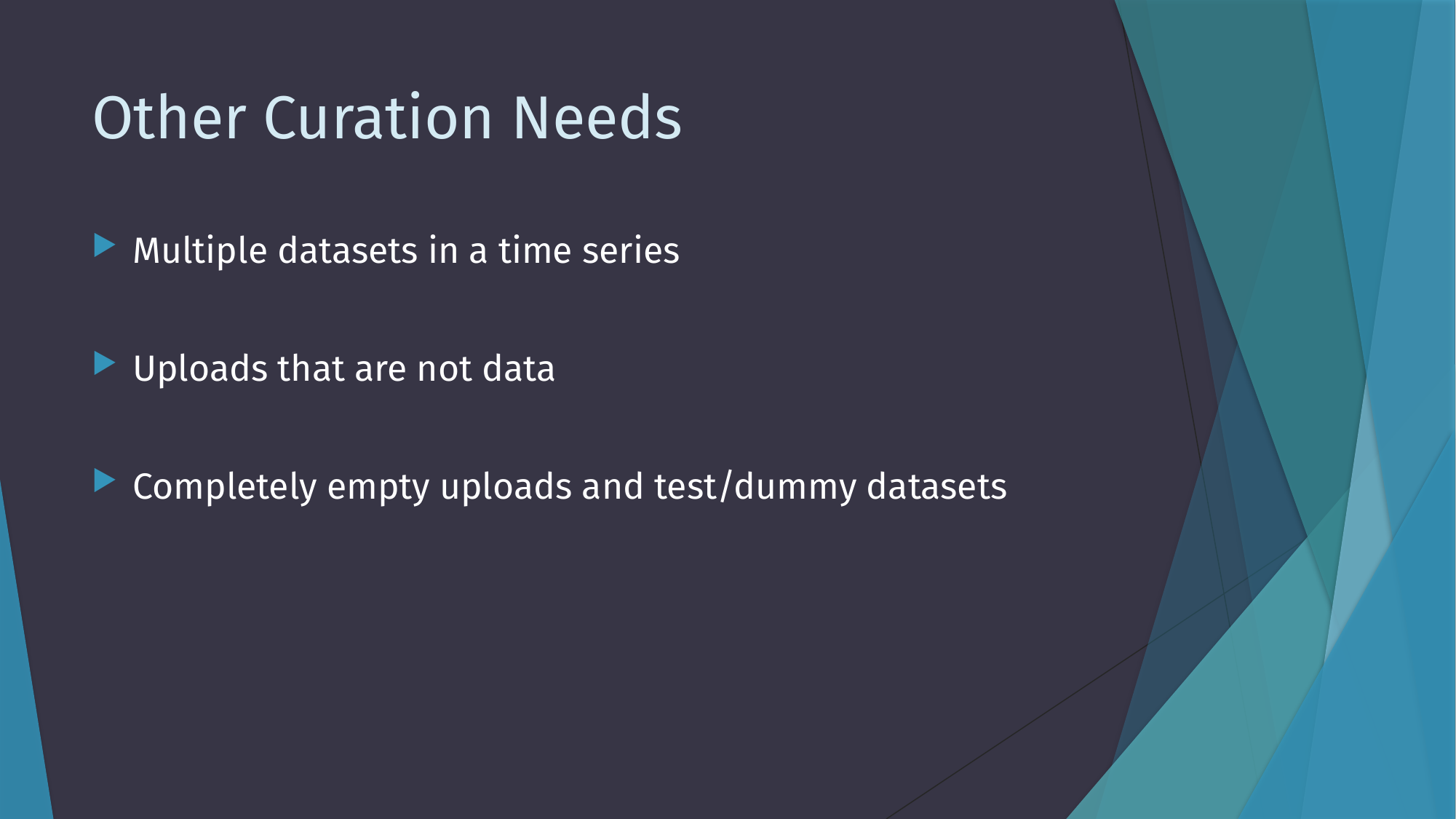

# Other Curation Needs
Multiple datasets in a time series

Uploads that are not data

Completely empty uploads and test/dummy datasets